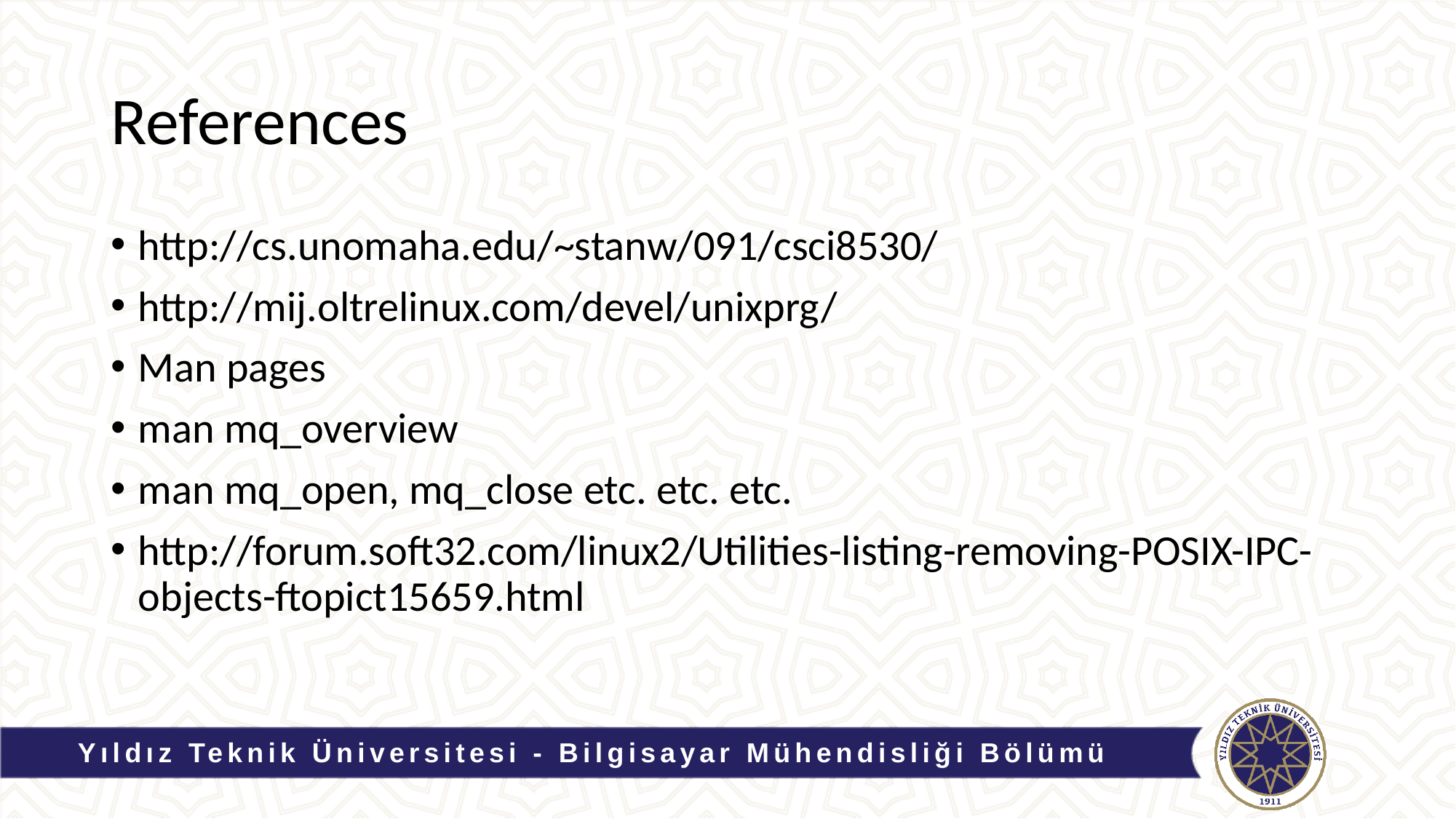

# References
http://cs.unomaha.edu/~stanw/091/csci8530/
http://mij.oltrelinux.com/devel/unixprg/
Man pages
man mq_overview
man mq_open, mq_close etc. etc. etc.
http://forum.soft32.com/linux2/Utilities-listing-removing-POSIX-IPC-objects-ftopict15659.html

Yıldız Teknik Üniversitesi - Bilgisayar Mühendisliği Bölümü